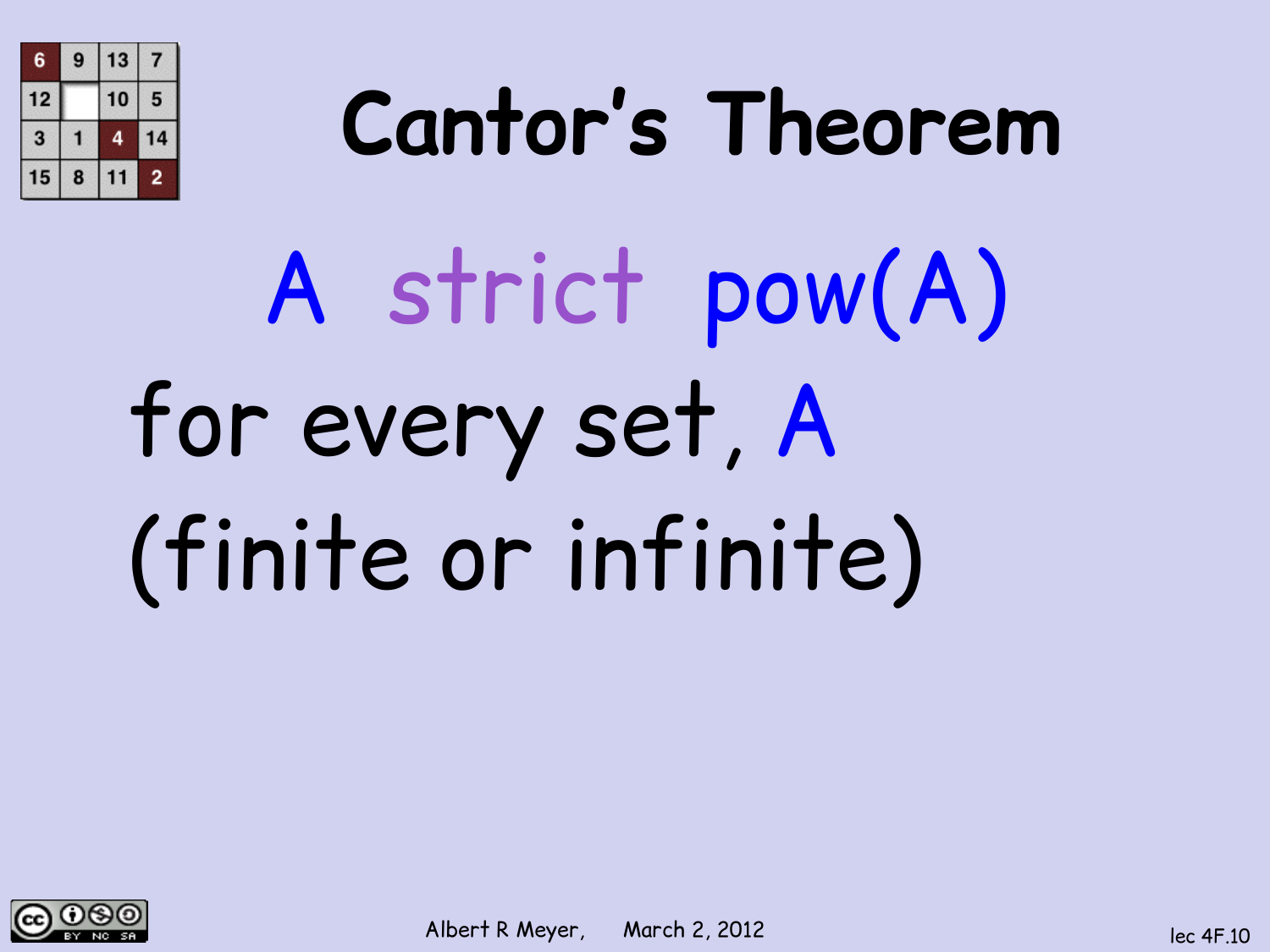

# Cantor’s Theorem
A  strict  pow(A)
for every set, A
(finite or infinite)